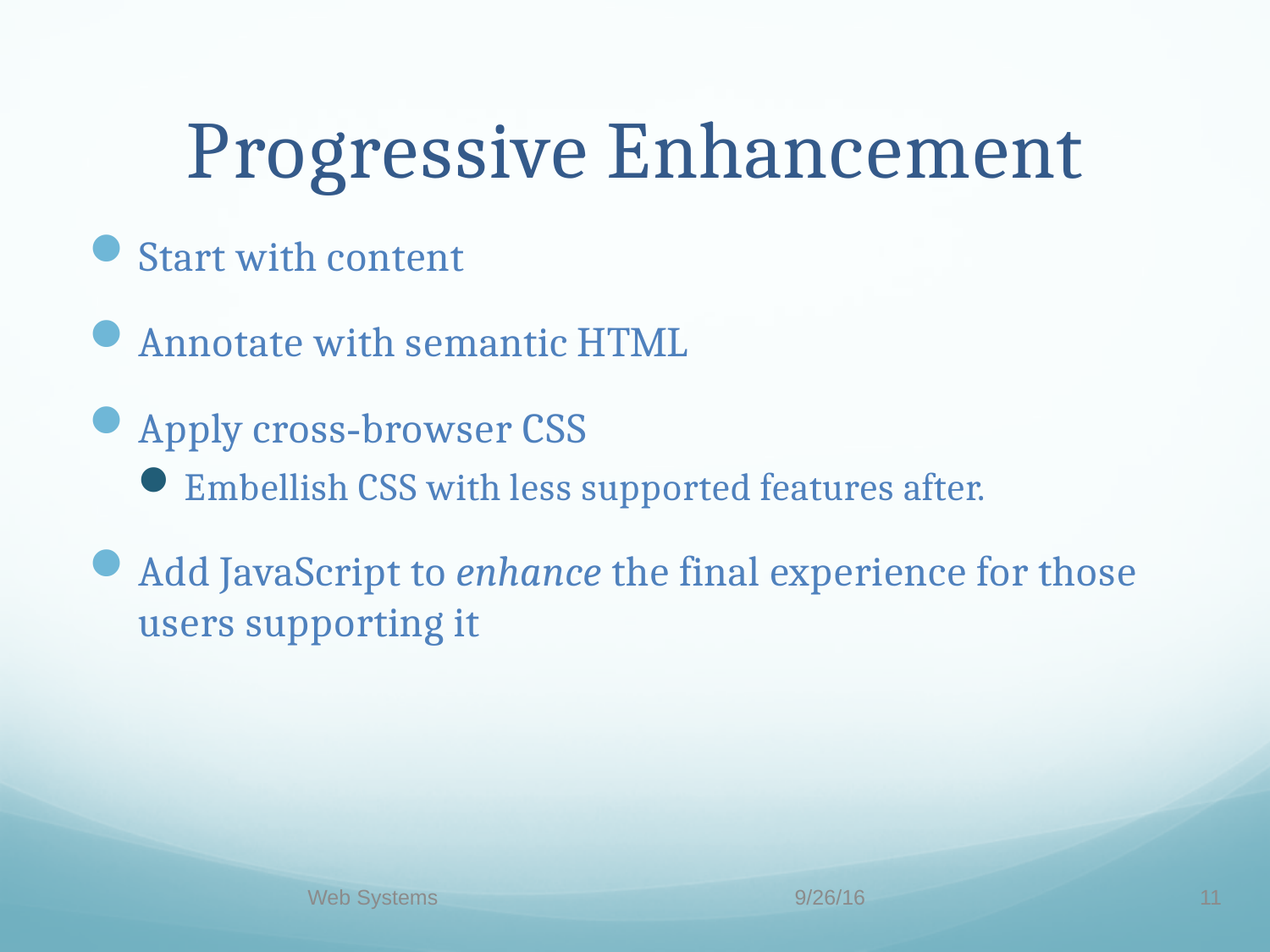

# Progressive Enhancement
Start with content
Annotate with semantic HTML
Apply cross-browser CSS
Embellish CSS with less supported features after.
Add JavaScript to enhance the final experience for those users supporting it
Web Systems
9/26/16
11